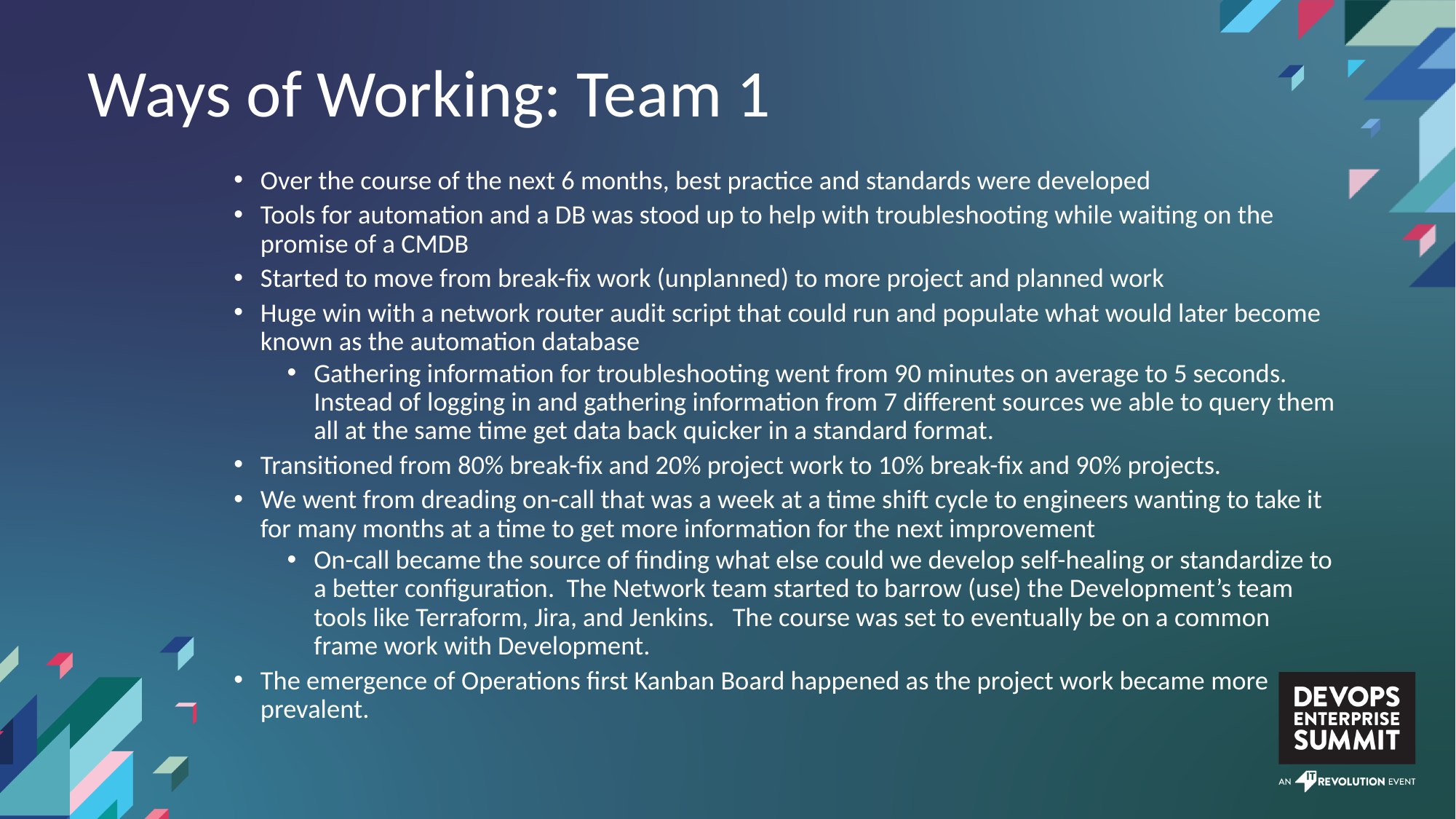

Ways of Working: Team 1
Over the course of the next 6 months, best practice and standards were developed
Tools for automation and a DB was stood up to help with troubleshooting while waiting on the promise of a CMDB
Started to move from break-fix work (unplanned) to more project and planned work
Huge win with a network router audit script that could run and populate what would later become known as the automation database
Gathering information for troubleshooting went from 90 minutes on average to 5 seconds.  Instead of logging in and gathering information from 7 different sources we able to query them all at the same time get data back quicker in a standard format.
Transitioned from 80% break-fix and 20% project work to 10% break-fix and 90% projects.
We went from dreading on-call that was a week at a time shift cycle to engineers wanting to take it for many months at a time to get more information for the next improvement
On-call became the source of finding what else could we develop self-healing or standardize to a better configuration.  The Network team started to barrow (use) the Development’s team tools like Terraform, Jira, and Jenkins.   The course was set to eventually be on a common frame work with Development.
The emergence of Operations first Kanban Board happened as the project work became more prevalent.